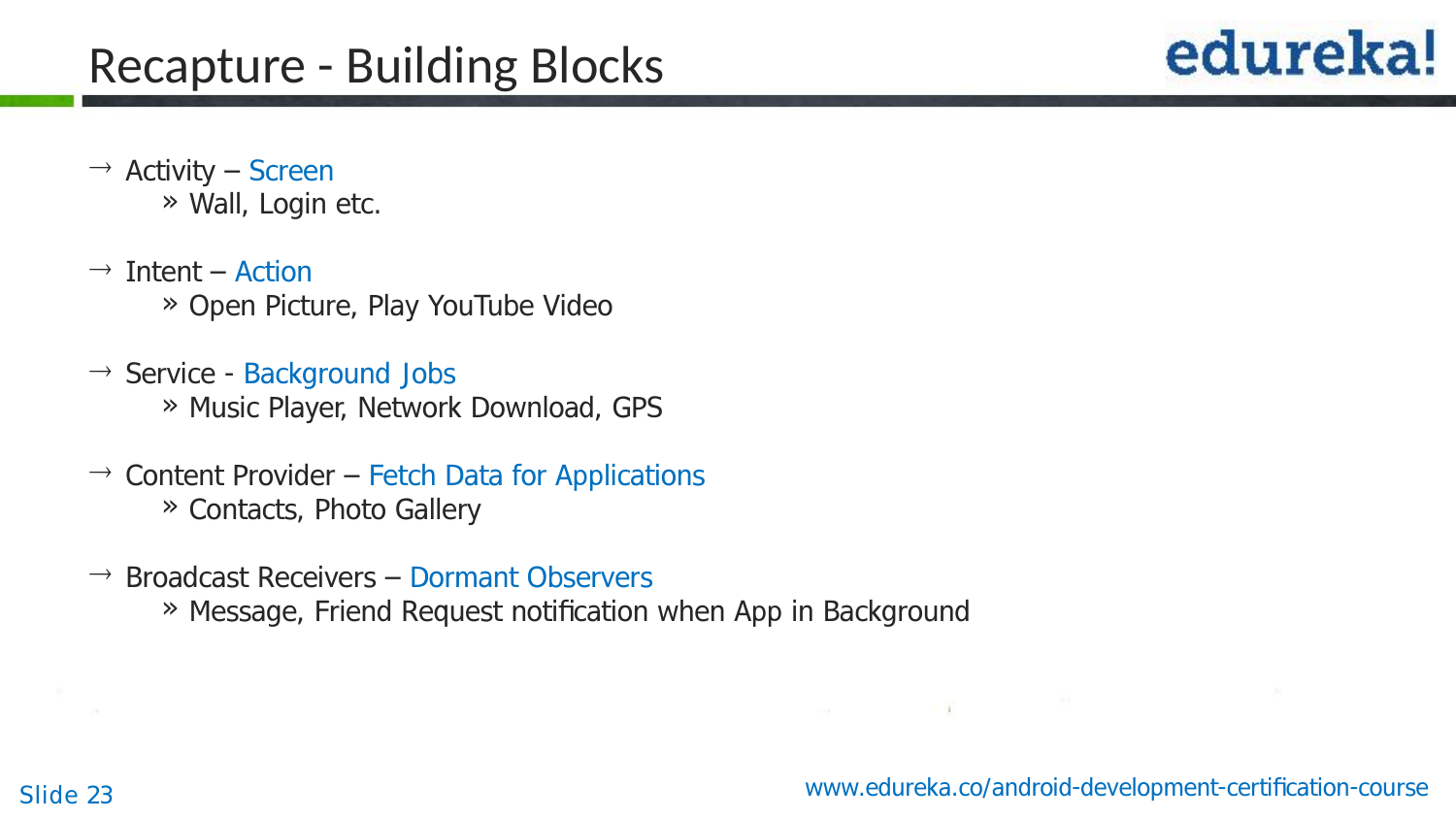

# Recapture - Building Blocks
 Activity – Screen
Wall, Login etc.

 Intent – Action
Open Picture, Play YouTube Video

 Service - Background Jobs
Music Player, Network Download, GPS

 Content Provider – Fetch Data for Applications
Contacts, Photo Gallery

 Broadcast Receivers – Dormant Observers
Message, Friend Request notification when App in Background